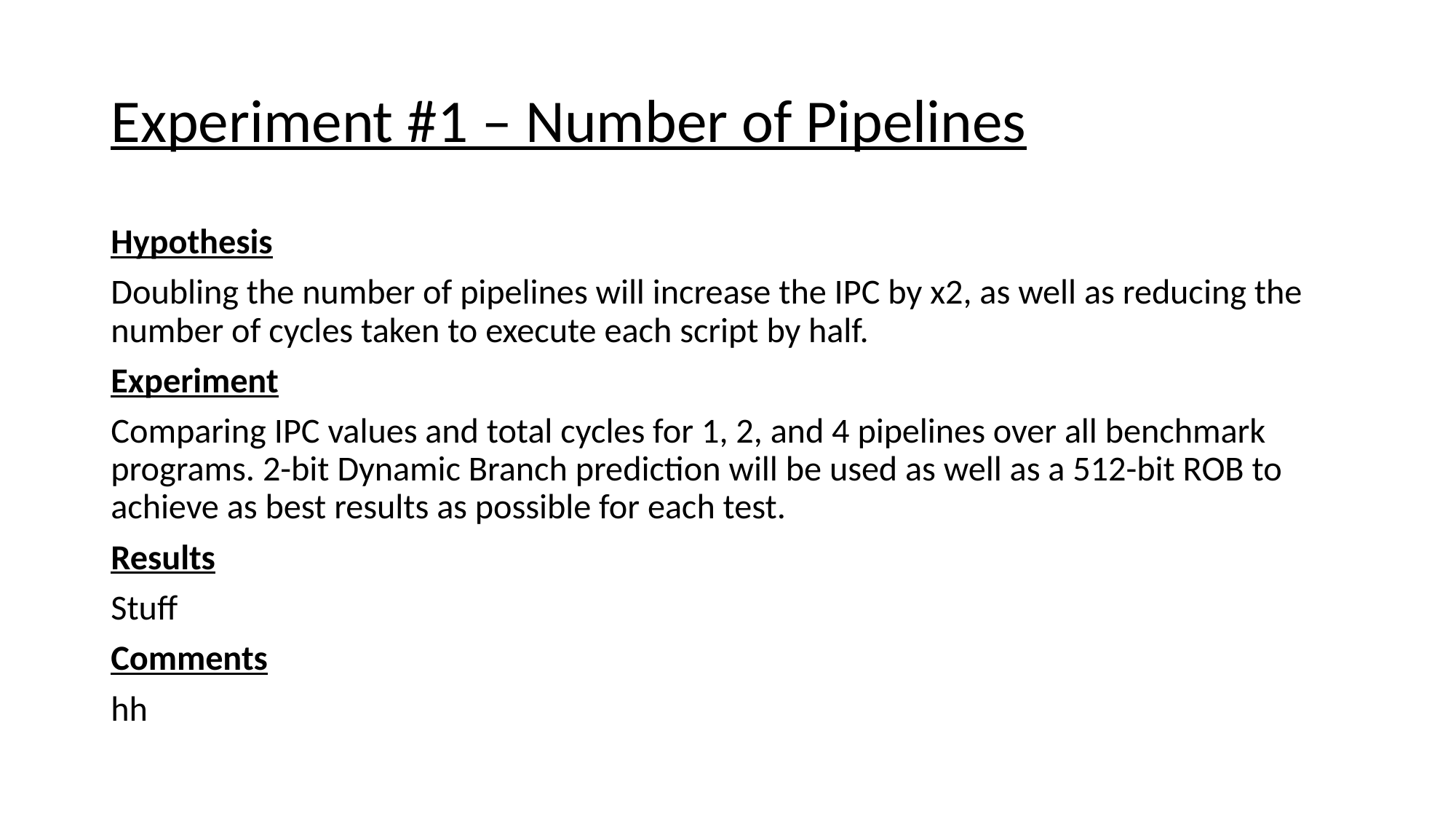

# Experiment #1 – Number of Pipelines
Hypothesis
Doubling the number of pipelines will increase the IPC by x2, as well as reducing the number of cycles taken to execute each script by half.
Experiment
Comparing IPC values and total cycles for 1, 2, and 4 pipelines over all benchmark programs. 2-bit Dynamic Branch prediction will be used as well as a 512-bit ROB to achieve as best results as possible for each test.
Results
Stuff
Comments
hh